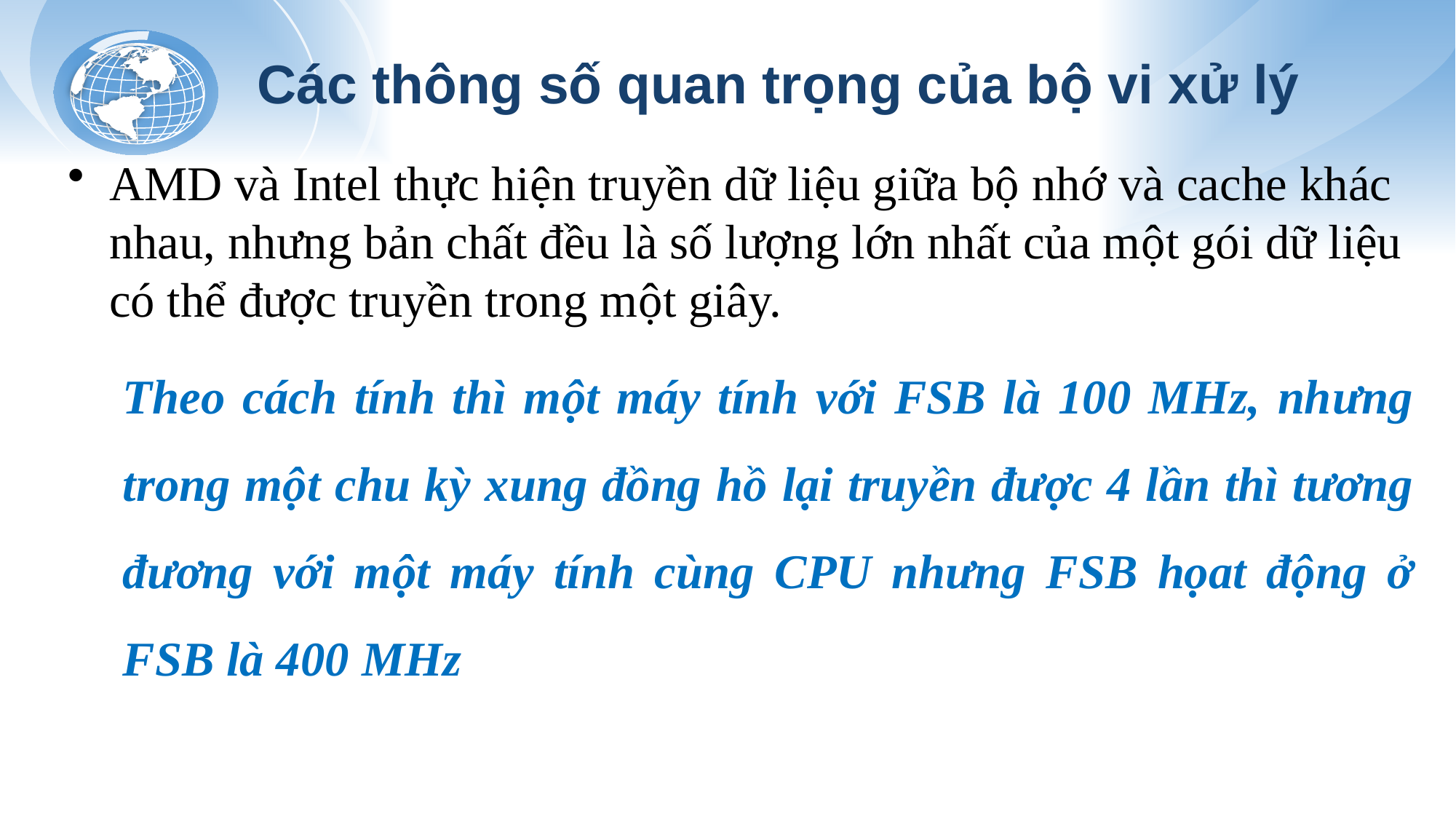

# Các thông số quan trọng của bộ vi xử lý
AMD và Intel thực hiện truyền dữ liệu giữa bộ nhớ và cache khác nhau, nhưng bản chất đều là số lượng lớn nhất của một gói dữ liệu có thể được truyền trong một giây.
Theo cách tính thì một máy tính với FSB là 100 MHz, nhưng trong một chu kỳ xung đồng hồ lại truyền được 4 lần thì tương đương với một máy tính cùng CPU nhưng FSB họat động ở FSB là 400 MHz